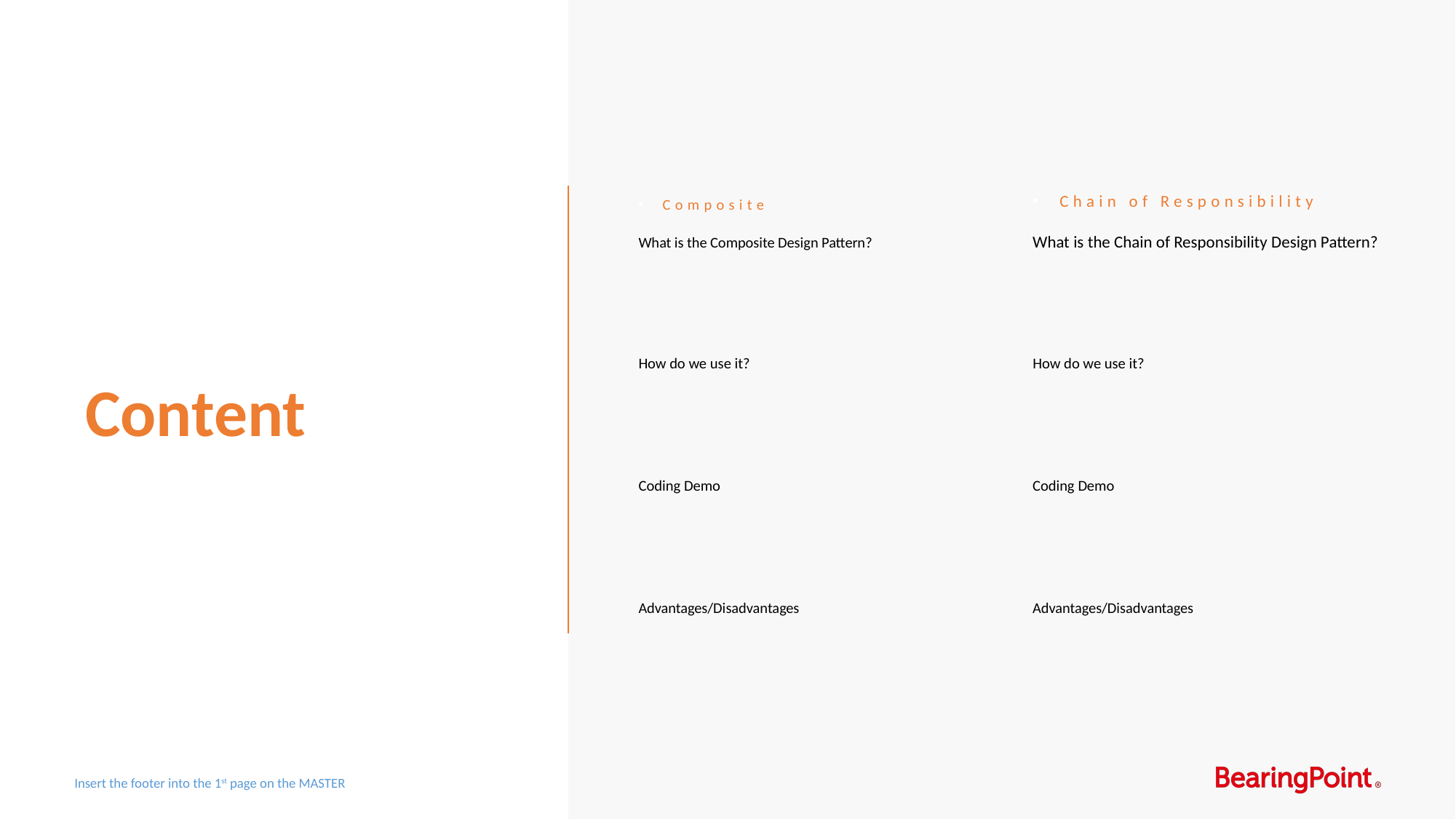

Chain of Responsibility
Composite
What is the Chain of Responsibility Design Pattern?
What is the Composite Design Pattern?

How do we use it?
How do we use it?
Content

Coding Demo
Coding Demo

Advantages/Disadvantages
Advantages/Disadvantages